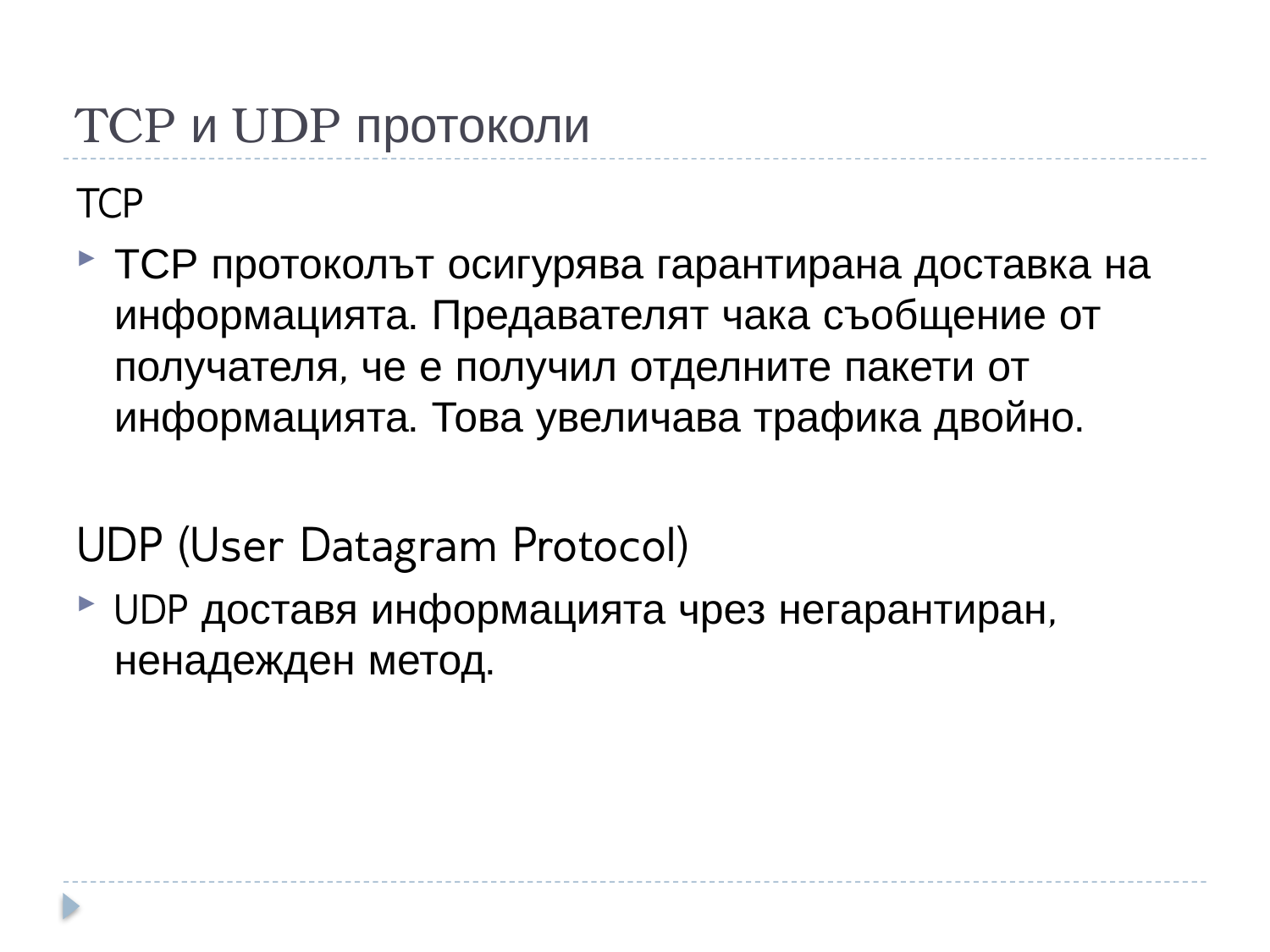

# TCP и UDP протоколи
TCP
ТСР протоколът осигурява гарантирана доставка на информацията. Предавателят чака съобщение от получателя, че е получил отделните пакети от информацията. Това увеличава трафика двойно.

UDP (User Datagram Protocol)
UDP доставя информацията чрез негарантиран, ненадежден метод.